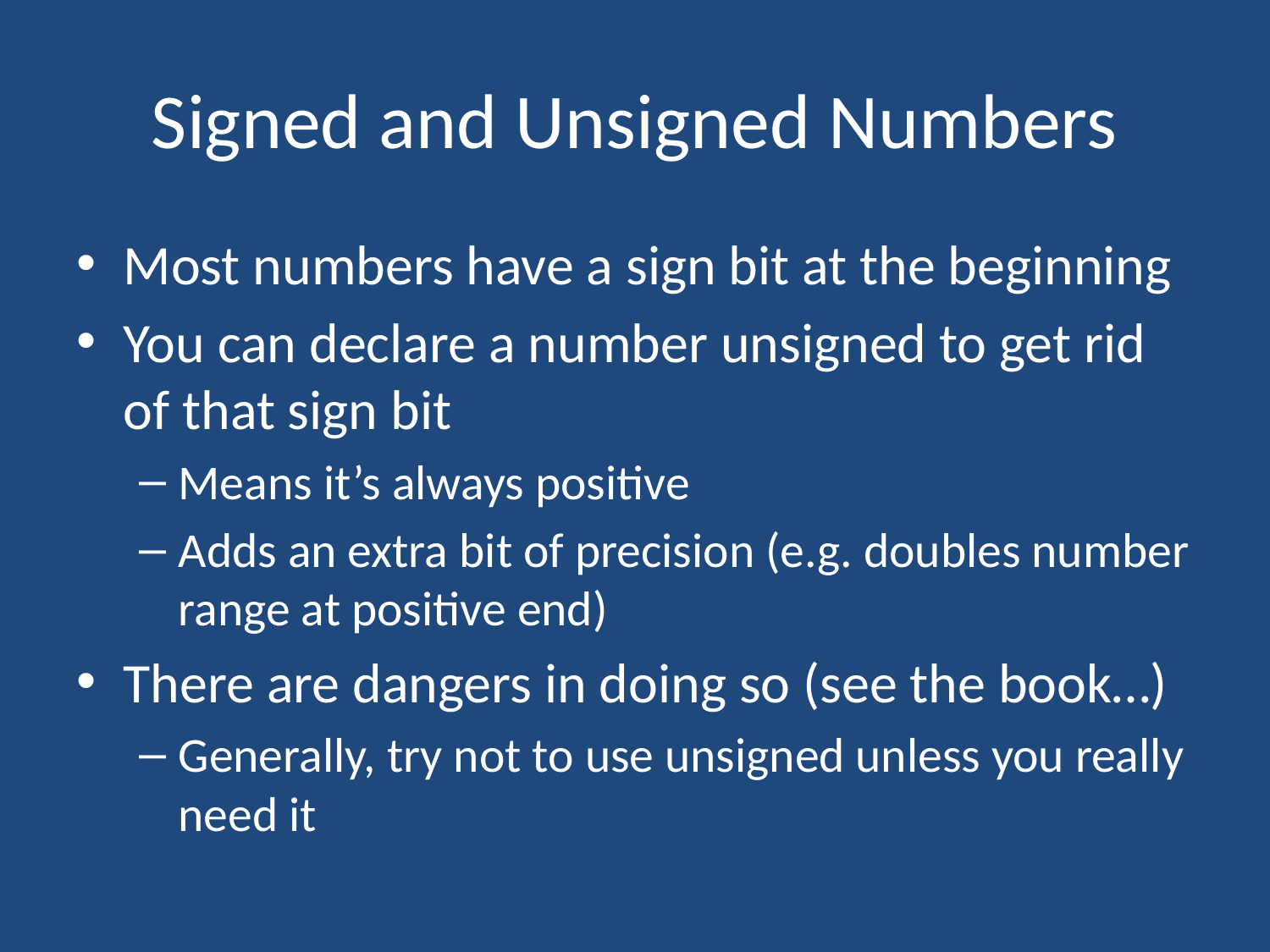

# Signed and Unsigned Numbers
Most numbers have a sign bit at the beginning
You can declare a number unsigned to get rid of that sign bit
Means it’s always positive
Adds an extra bit of precision (e.g. doubles number range at positive end)
There are dangers in doing so (see the book…)
Generally, try not to use unsigned unless you really need it